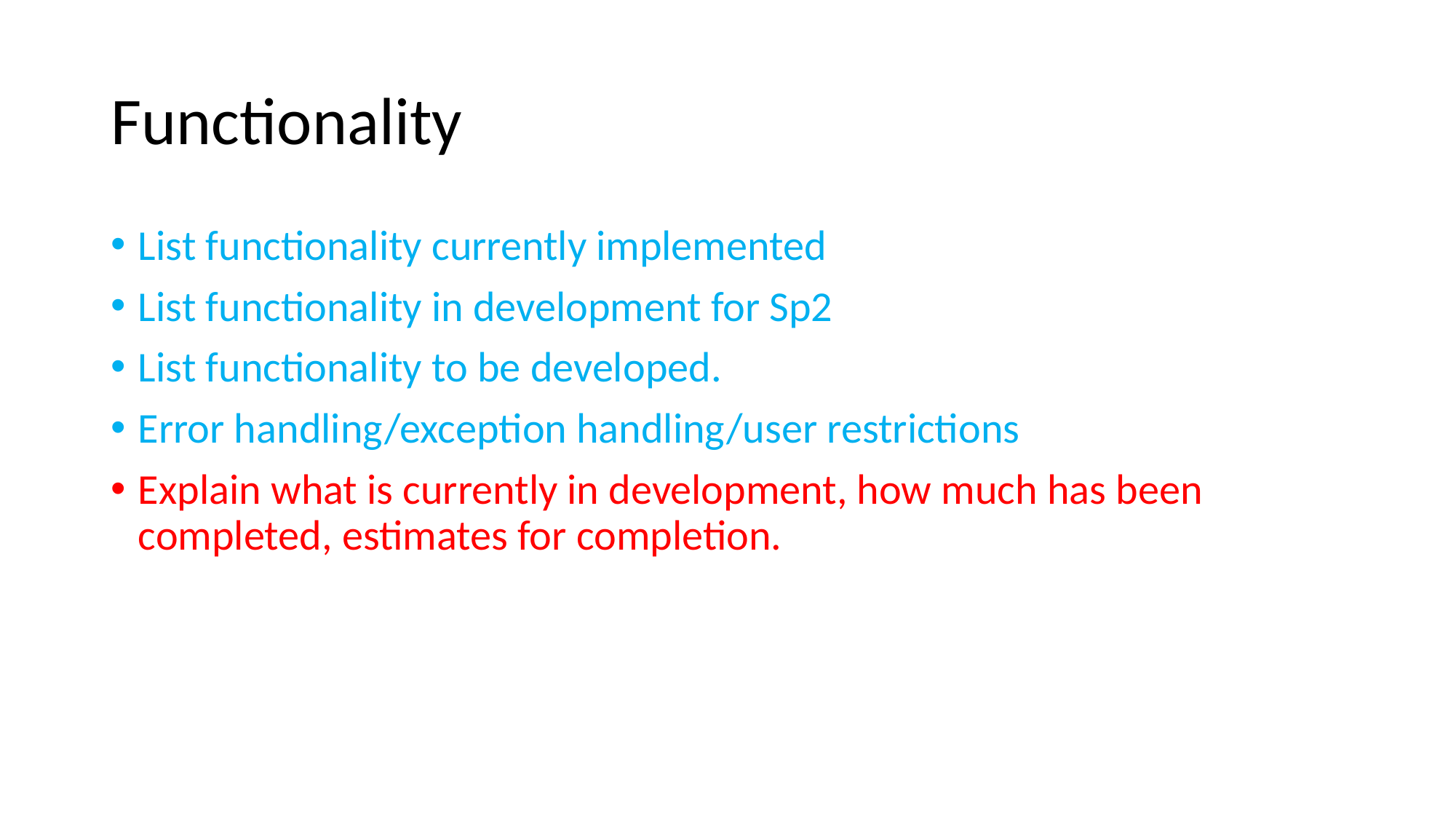

# Functionality
List functionality currently implemented
List functionality in development for Sp2
List functionality to be developed.
Error handling/exception handling/user restrictions
Explain what is currently in development, how much has been completed, estimates for completion.